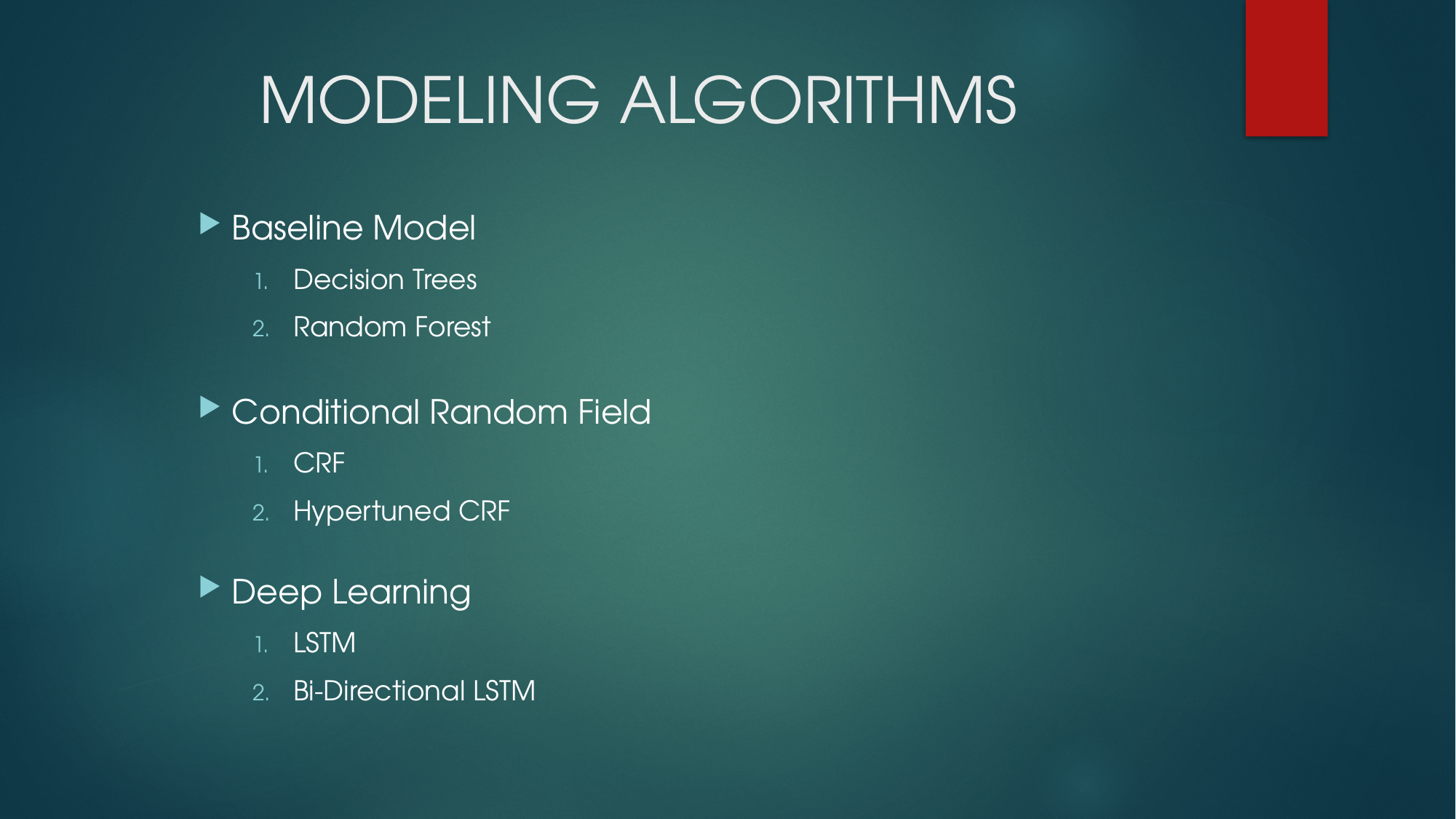

# MODELING ALGORITHMS
Baseline Model
Decision Trees
Random Forest
Conditional Random Field
CRF
Hypertuned CRF
Deep Learning
LSTM
Bi-Directional LSTM